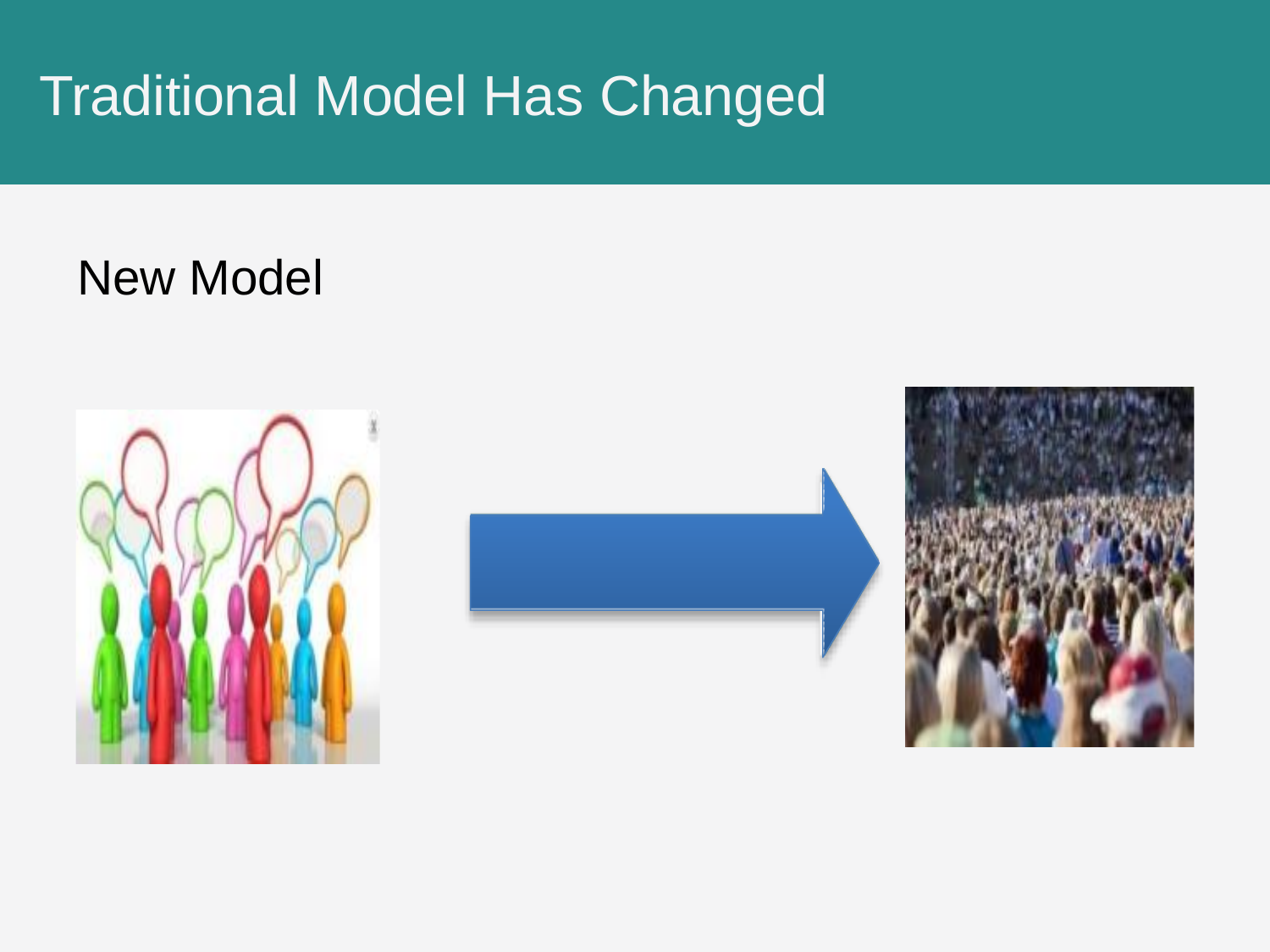

# Traditional Model Has Changed
New Model